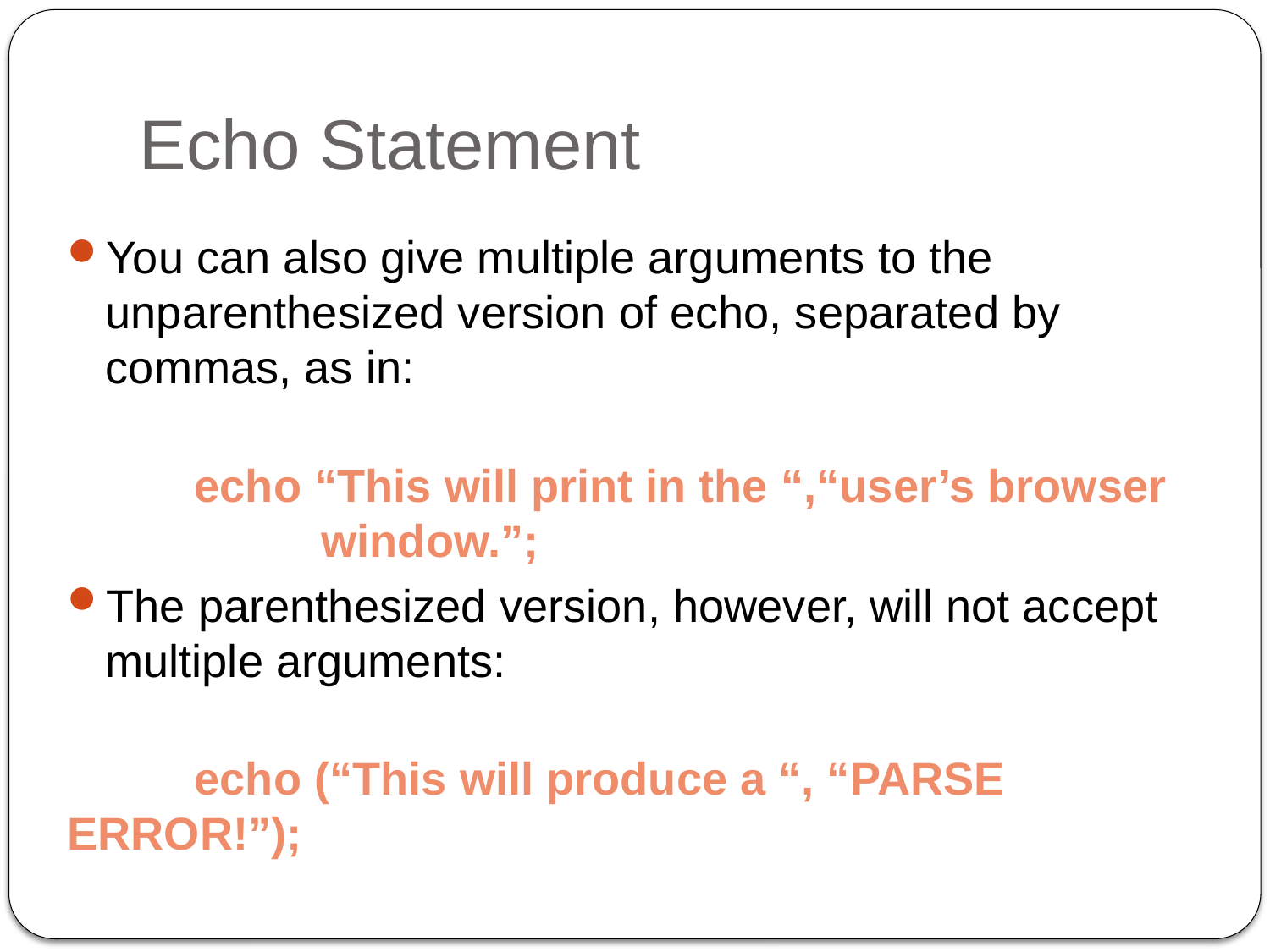

# Echo Statement
You can also give multiple arguments to the unparenthesized version of echo, separated by commas, as in:

	echo “This will print in the “,“user’s browser 			window.”;
The parenthesized version, however, will not accept multiple arguments:

	echo (“This will produce a “, “PARSE ERROR!”);